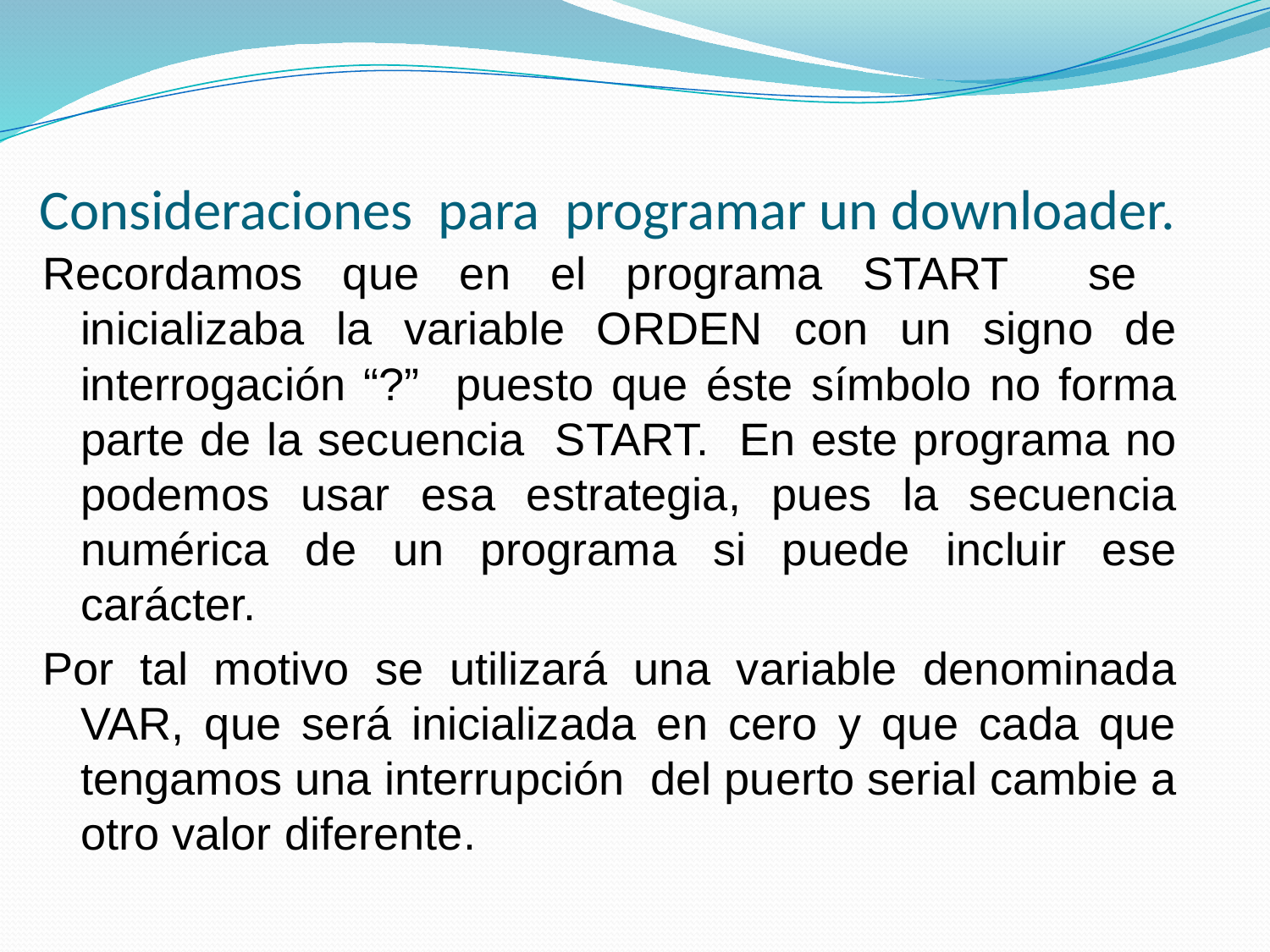

# Consideraciones  para  programar un downloader.
Recordamos que en el programa START  se  inicializaba la variable ORDEN con un signo de interrogación “?”  puesto que éste símbolo no forma parte de la secuencia  START.  En este programa no podemos usar esa estrategia, pues la secuencia numérica de un programa si puede incluir ese carácter.
Por tal motivo se utilizará una variable denominada VAR, que será inicializada en cero y que cada que tengamos una interrupción  del puerto serial cambie a otro valor diferente.